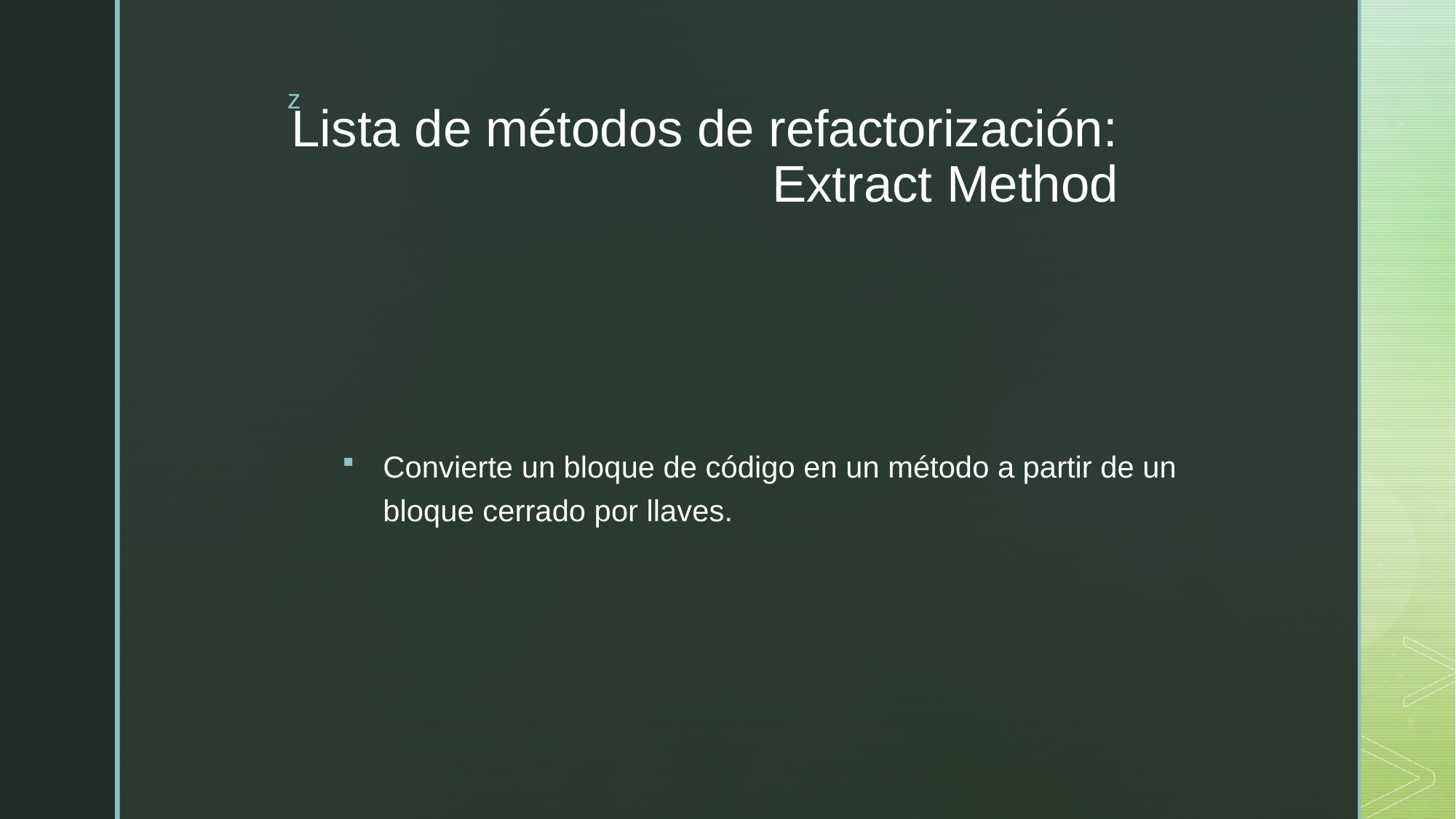

# Lista de métodos de refactorización: Extract Method
Convierte un bloque de código en un método a partir de un bloque cerrado por llaves.